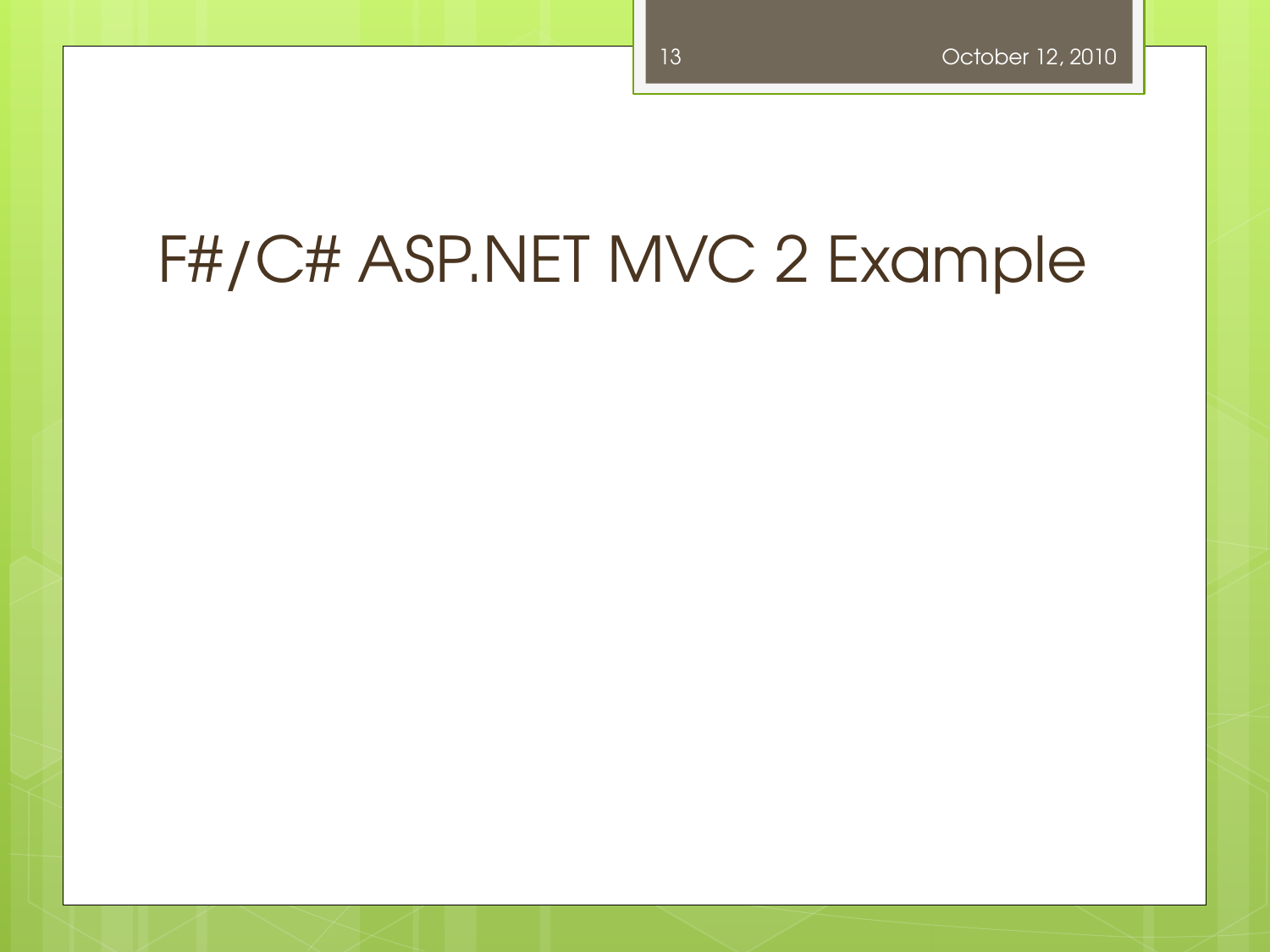

13
October 12, 2010
# F#/C# ASP.NET MVC 2 Example